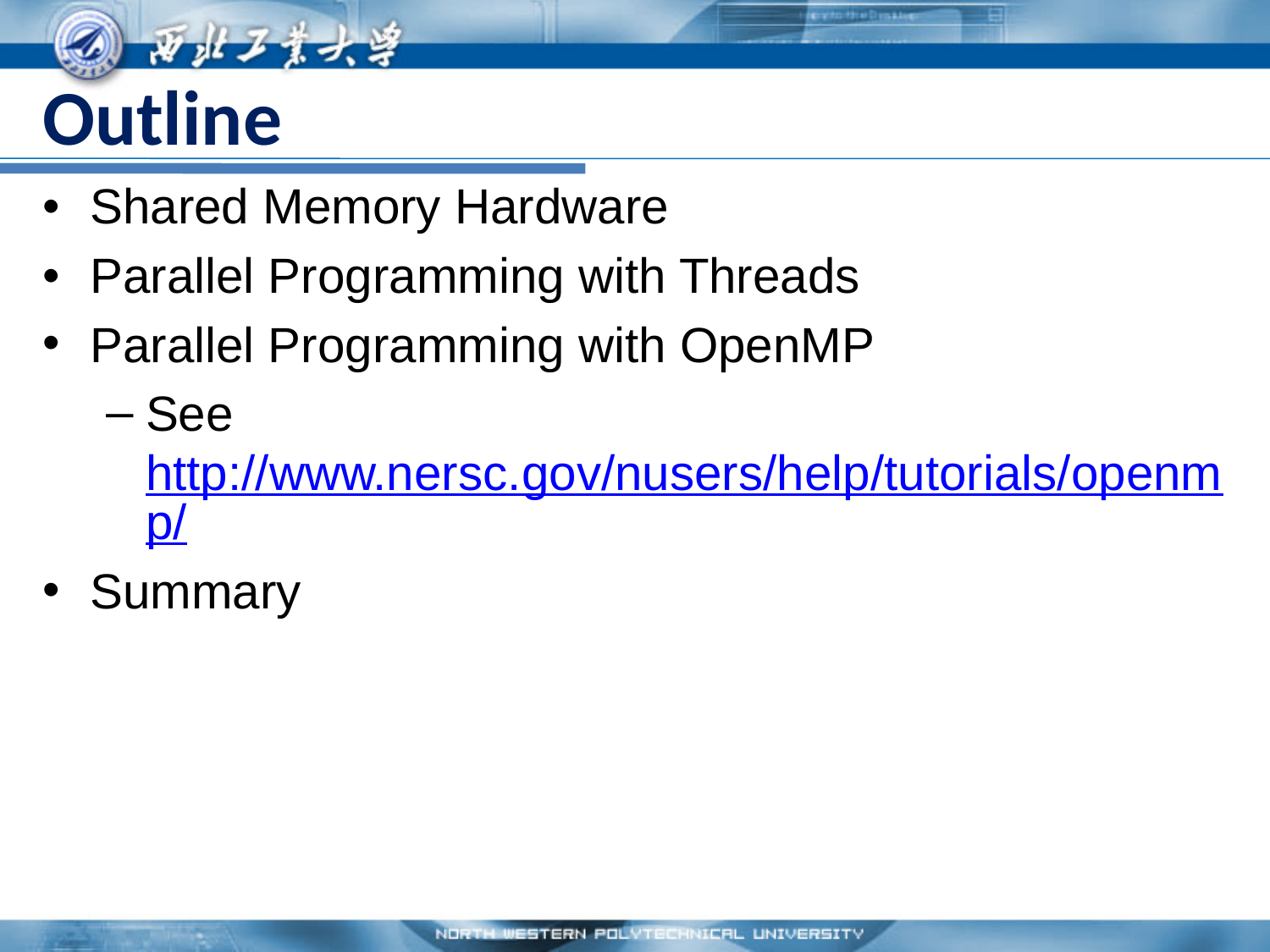

# Outline
Shared Memory Hardware
Parallel Programming with Threads
Parallel Programming with OpenMP
See http://www.nersc.gov/nusers/help/tutorials/openmp/
Summary